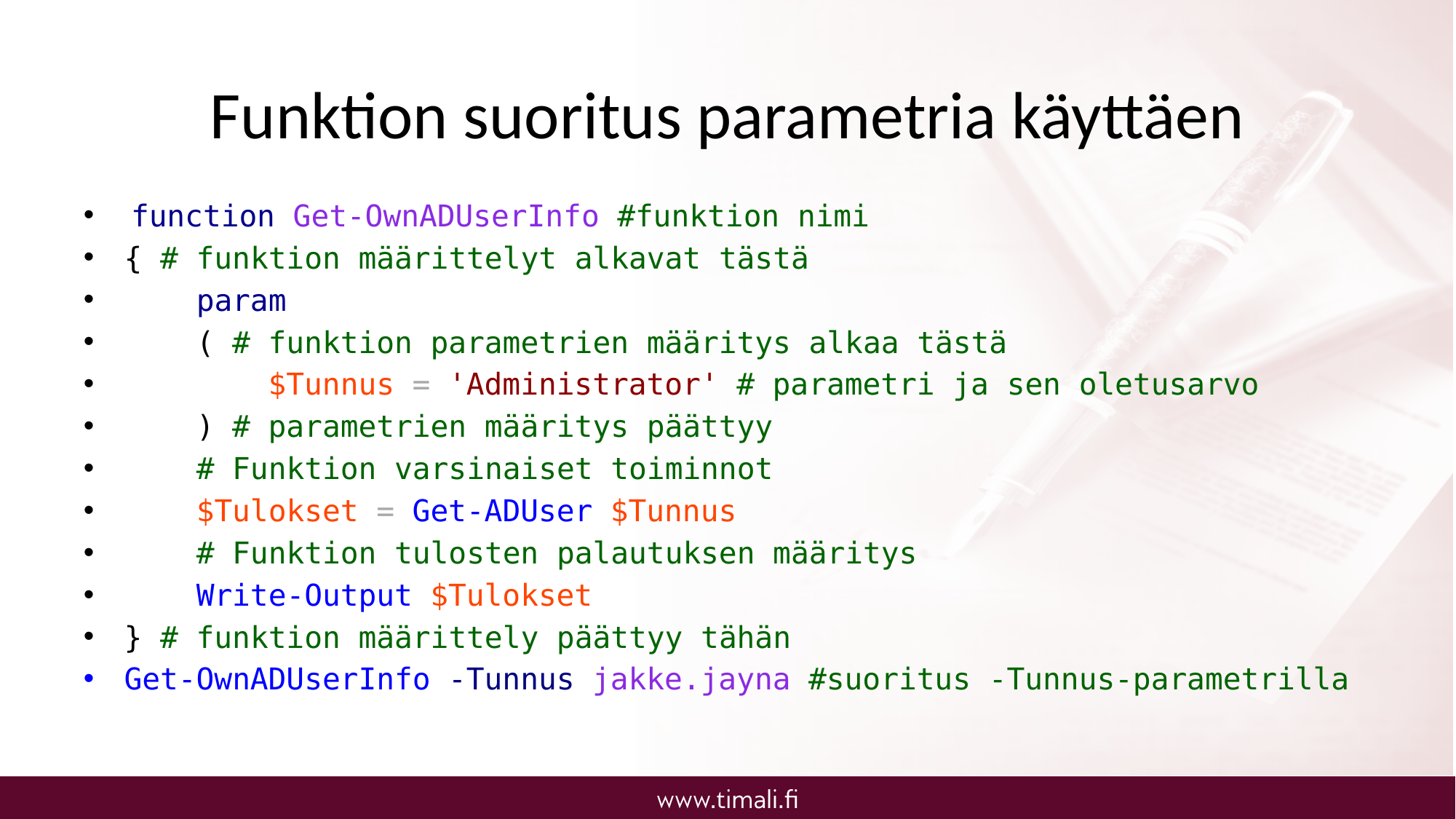

# Funktion suoritus parametria käyttäen
 function Get-OwnADUserInfo #funktion nimi
{ # funktion määrittelyt alkavat tästä
    param
    ( # funktion parametrien määritys alkaa tästä
        $Tunnus = 'Administrator' # parametri ja sen oletusarvo
    ) # parametrien määritys päättyy
    # Funktion varsinaiset toiminnot
    $Tulokset = Get-ADUser $Tunnus
    # Funktion tulosten palautuksen määritys
    Write-Output $Tulokset
} # funktion määrittely päättyy tähän
Get-OwnADUserInfo -Tunnus jakke.jayna #suoritus -Tunnus-parametrilla